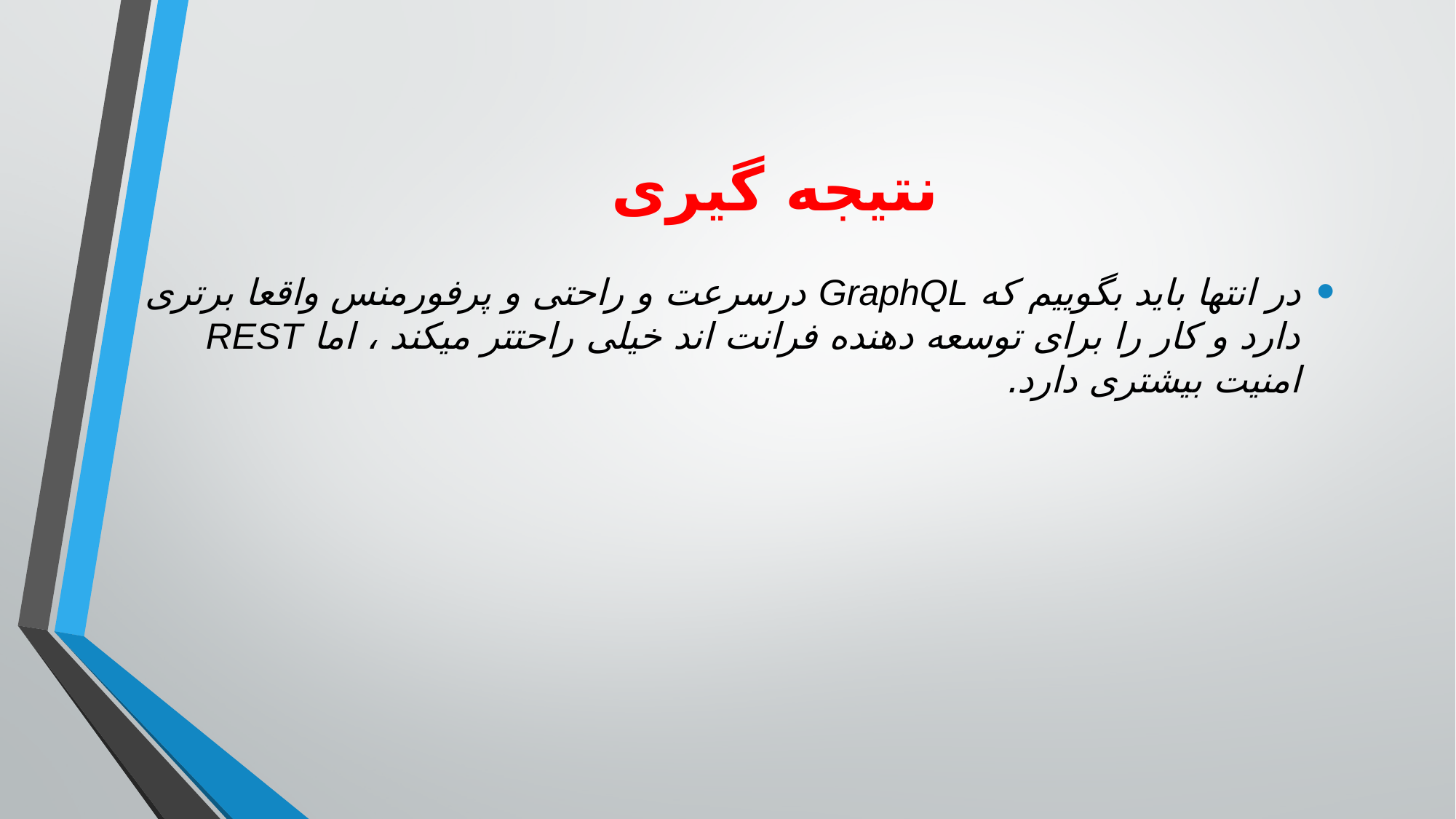

# نتیجه گیری
در انتها باید بگوییم که GraphQL درسرعت و راحتی و پرفورمنس واقعا برتری دارد و کار را برای توسعه دهنده فرانت اند خیلی راحتتر میکند ، اما REST امنیت بیشتری دارد.